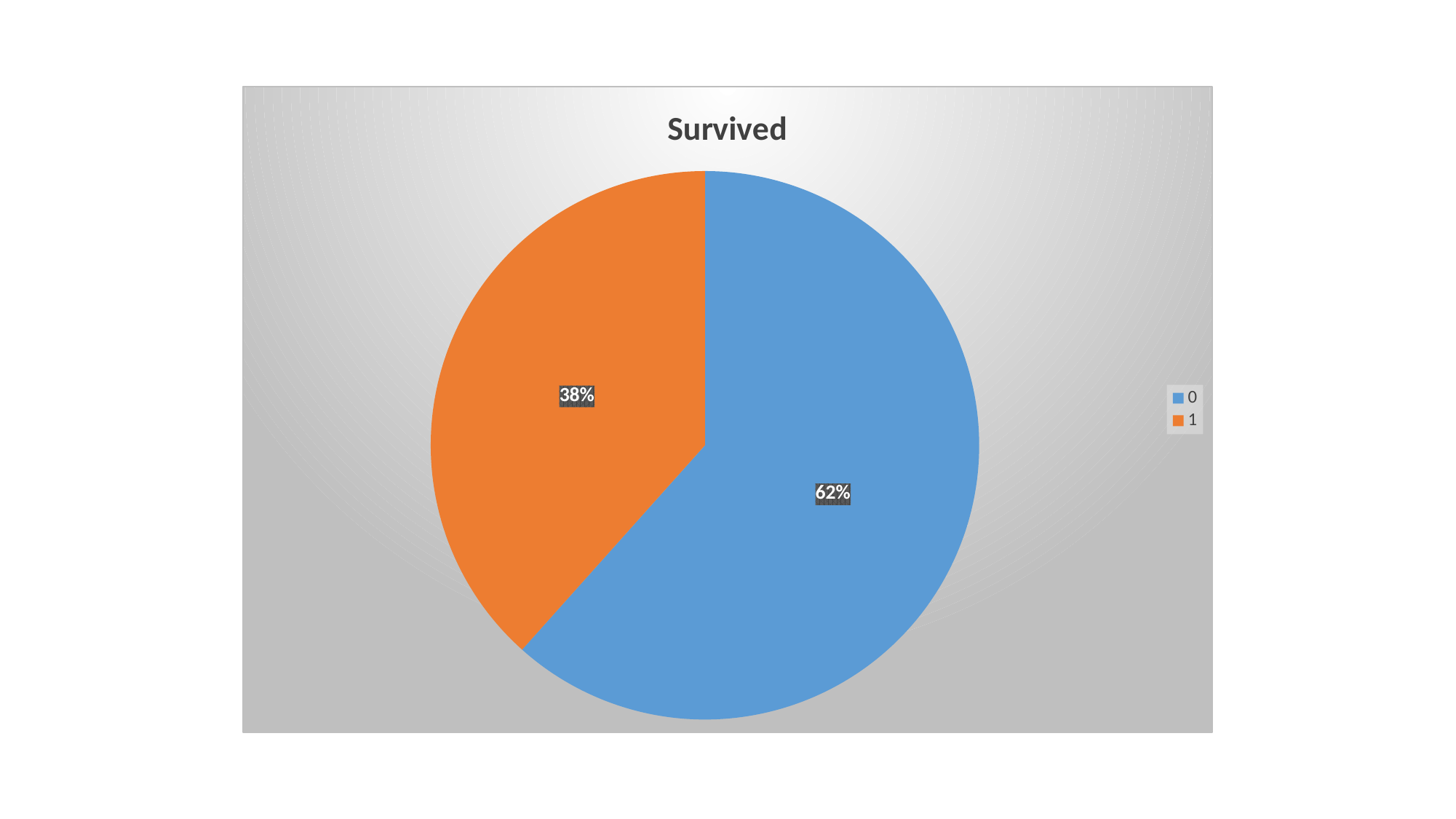

### Chart:

| Category | Survived |
|---|---|
| 0 | 549.0 |
| 1 | 342.0 |